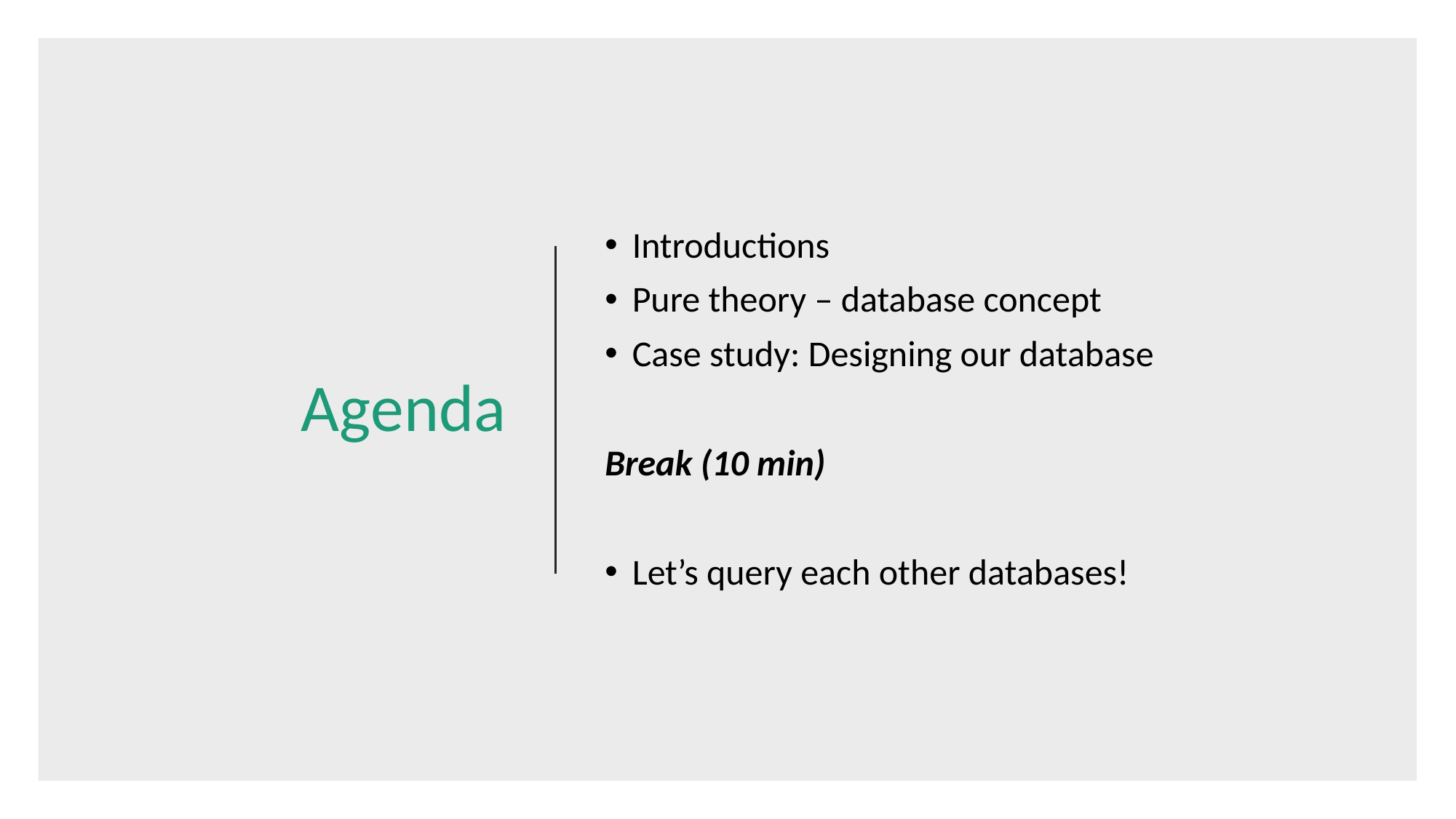

# Agenda
Introductions
Pure theory – database concept
Case study: Designing our database

Break (10 min)

Let’s query each other databases!